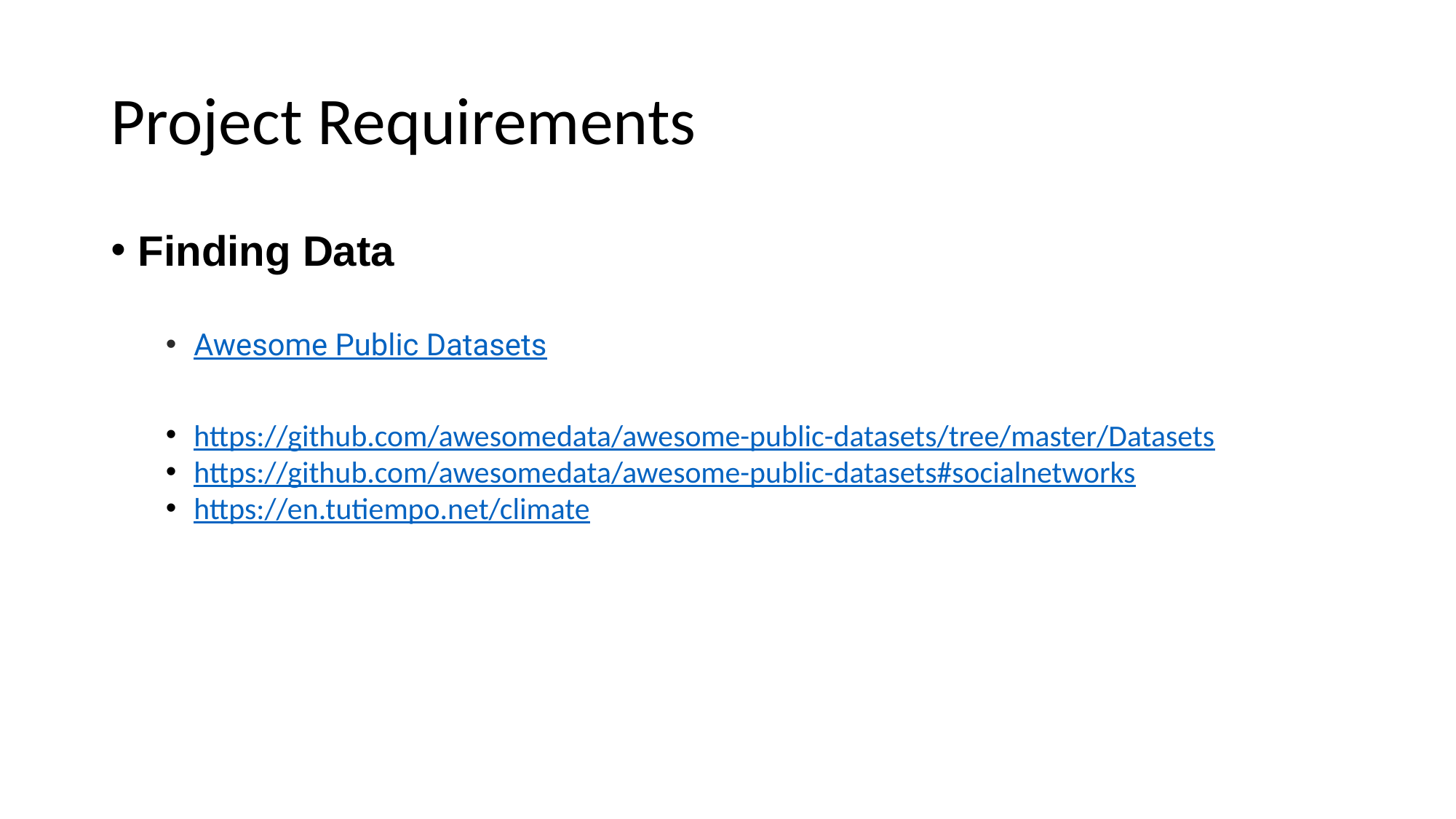

# Project Requirements
Finding Data

Awesome Public Datasets

https://github.com/awesomedata/awesome-public-datasets/tree/master/Datasets
https://github.com/awesomedata/awesome-public-datasets#socialnetworks
https://en.tutiempo.net/climate